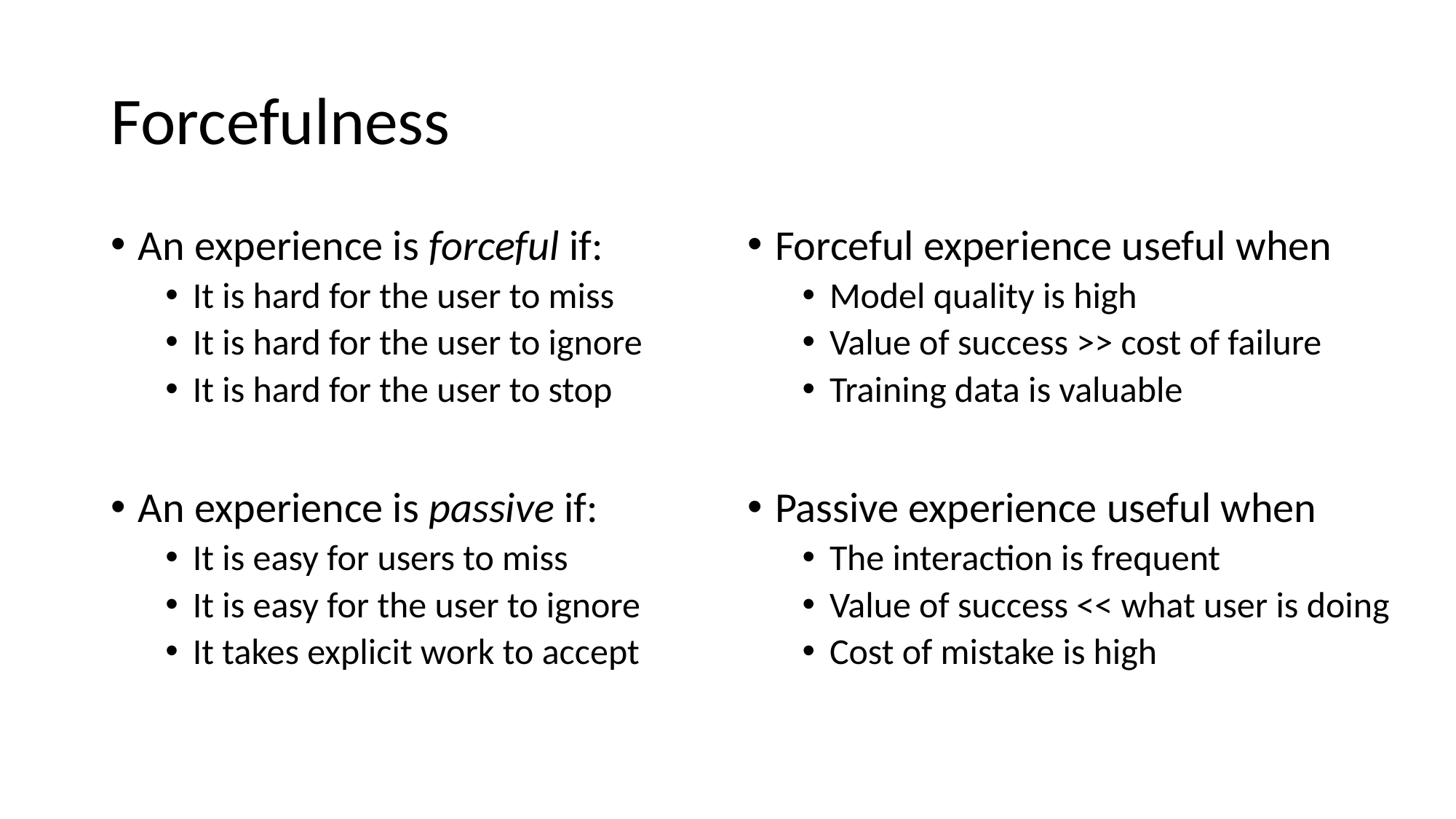

# Forcefulness
An experience is forceful if:
It is hard for the user to miss
It is hard for the user to ignore
It is hard for the user to stop

An experience is passive if:
It is easy for users to miss
It is easy for the user to ignore
It takes explicit work to accept
Forceful experience useful when
Model quality is high
Value of success >> cost of failure
Training data is valuable

Passive experience useful when
The interaction is frequent
Value of success << what user is doing
Cost of mistake is high